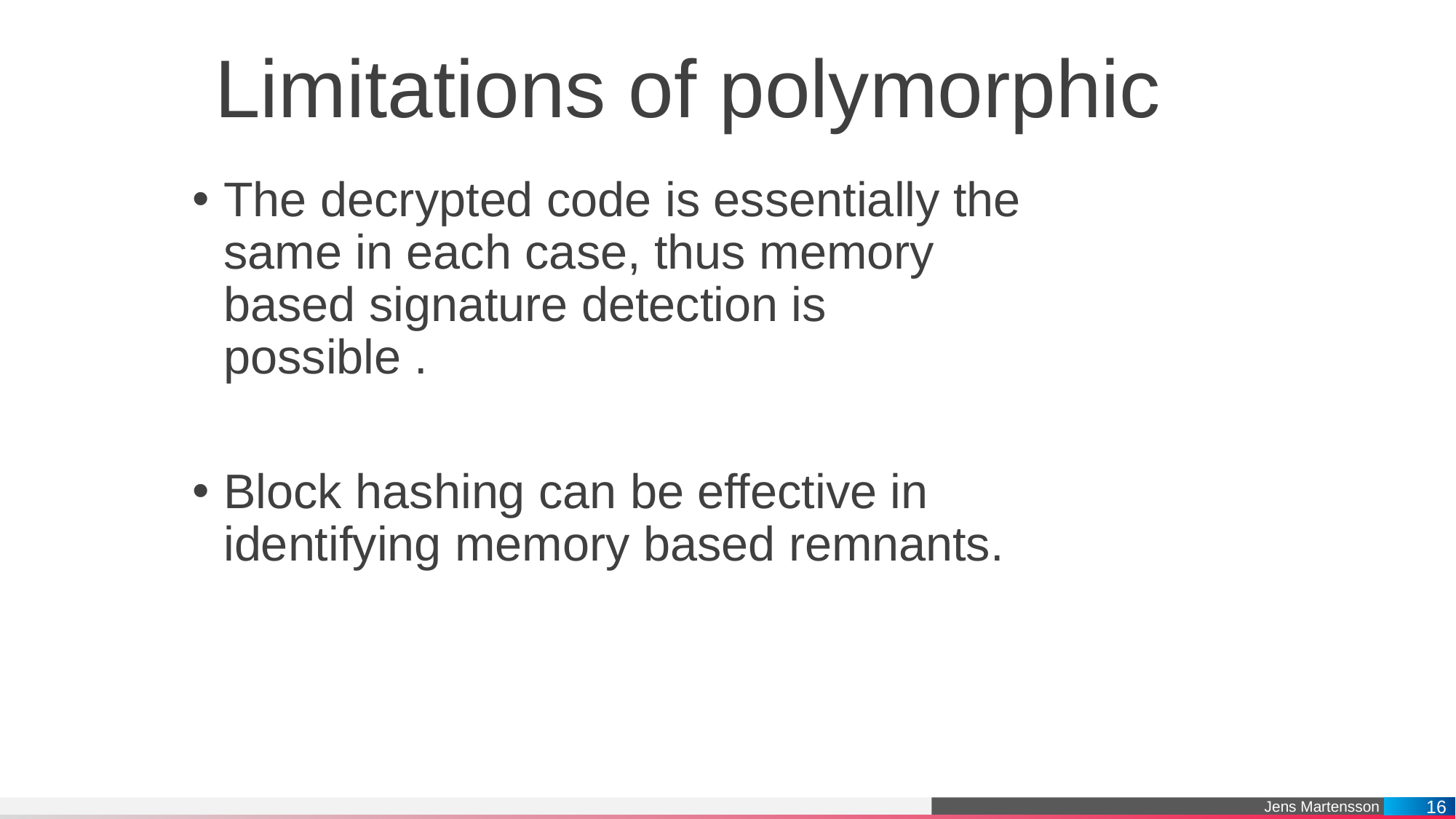

# Limitations of polymorphic
The decrypted code is essentially the same in each case, thus memory based signature detection is possible .

Block hashing can be effective in identifying memory based remnants.

16